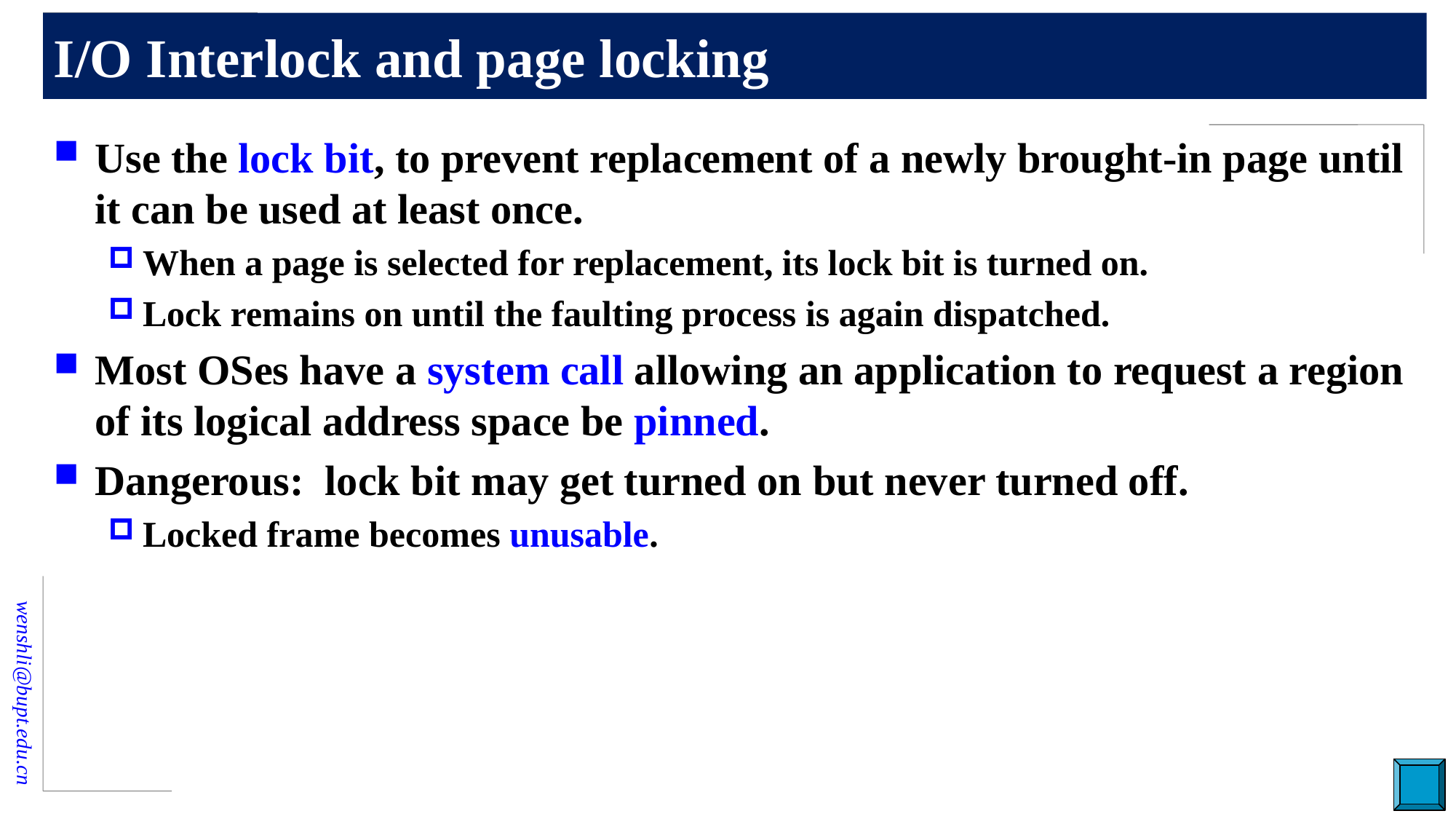

# I/O Interlock and page locking
Use the lock bit, to prevent replacement of a newly brought-in page until it can be used at least once.
When a page is selected for replacement, its lock bit is turned on.
Lock remains on until the faulting process is again dispatched.
Most OSes have a system call allowing an application to request a region of its logical address space be pinned.
Dangerous:  lock bit may get turned on but never turned off.
Locked frame becomes unusable.

88